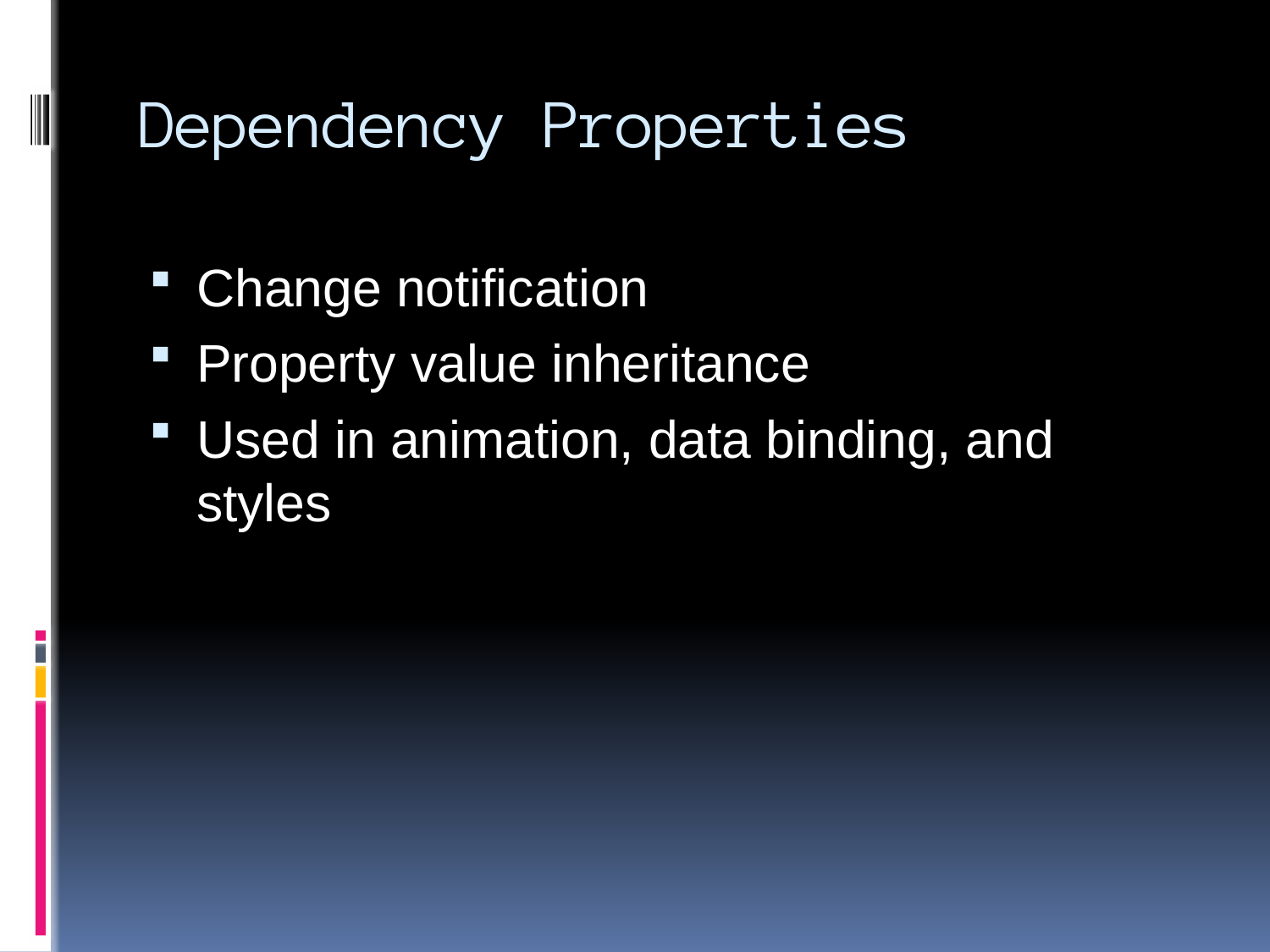

# Dependency Properties
Change notification
Property value inheritance
Used in animation, data binding, and styles